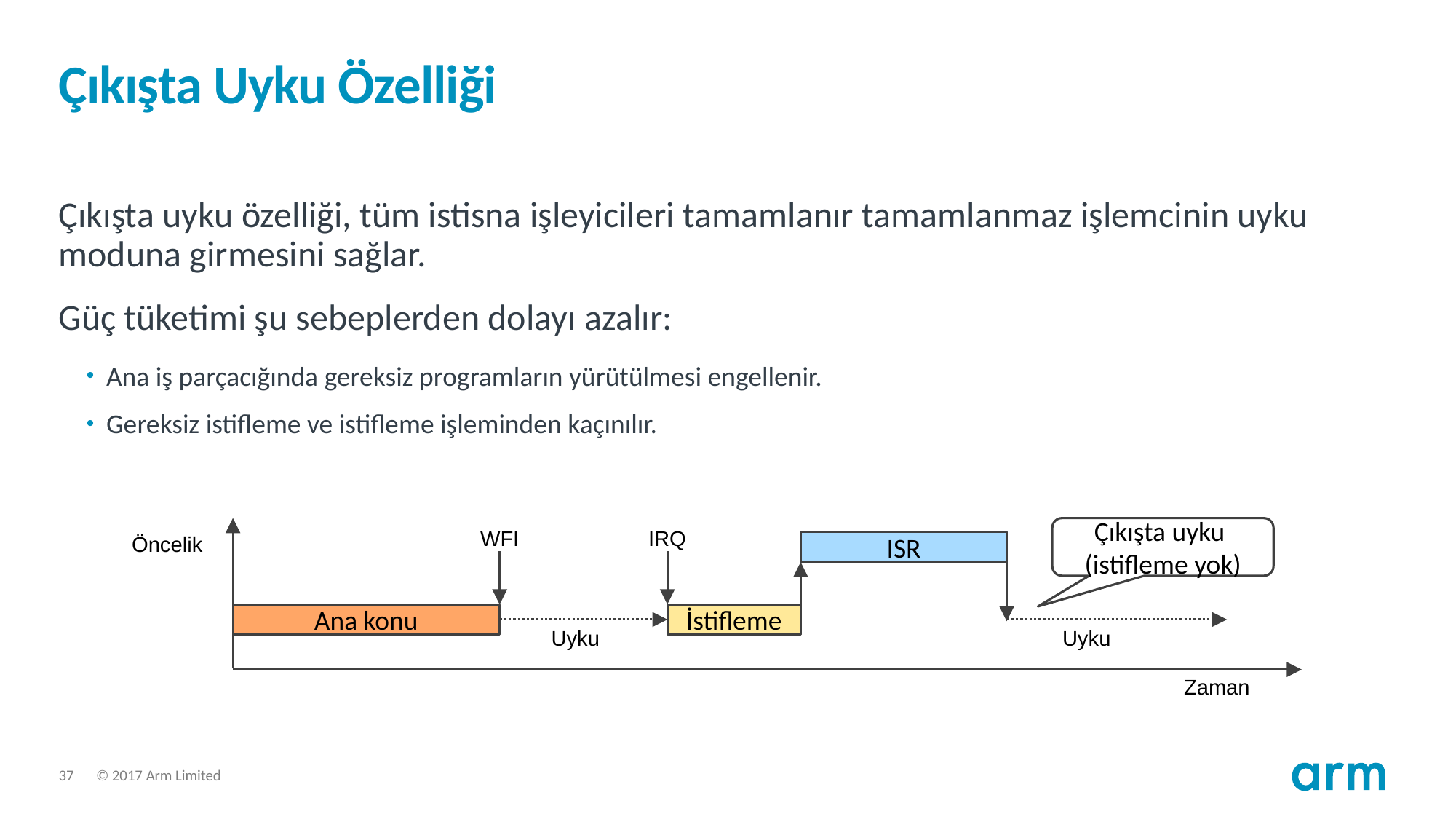

# Çıkışta Uyku Özelliği
Çıkışta uyku özelliği, tüm istisna işleyicileri tamamlanır tamamlanmaz işlemcinin uyku moduna girmesini sağlar.
Güç tüketimi şu sebeplerden dolayı azalır:
Ana iş parçacığında gereksiz programların yürütülmesi engellenir.
Gereksiz istifleme ve istifleme işleminden kaçınılır.
Çıkışta uyku
(istifleme yok)
WFI
IRQ
Öncelik
ISR
Ana konu
İstifleme
Uyku
Uyku
Zaman